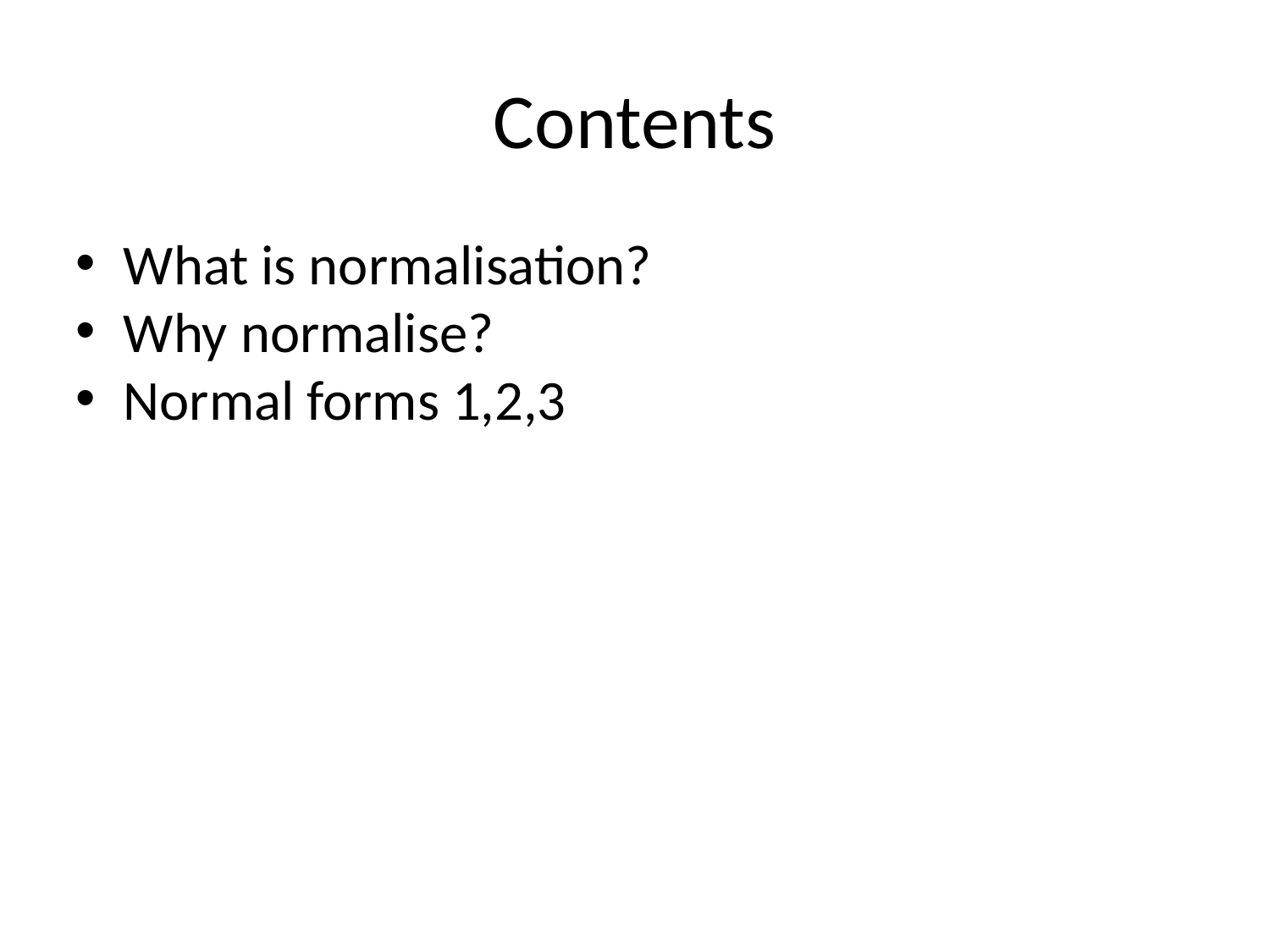

Contents
What is normalisation?
Why normalise?
Normal forms 1,2,3